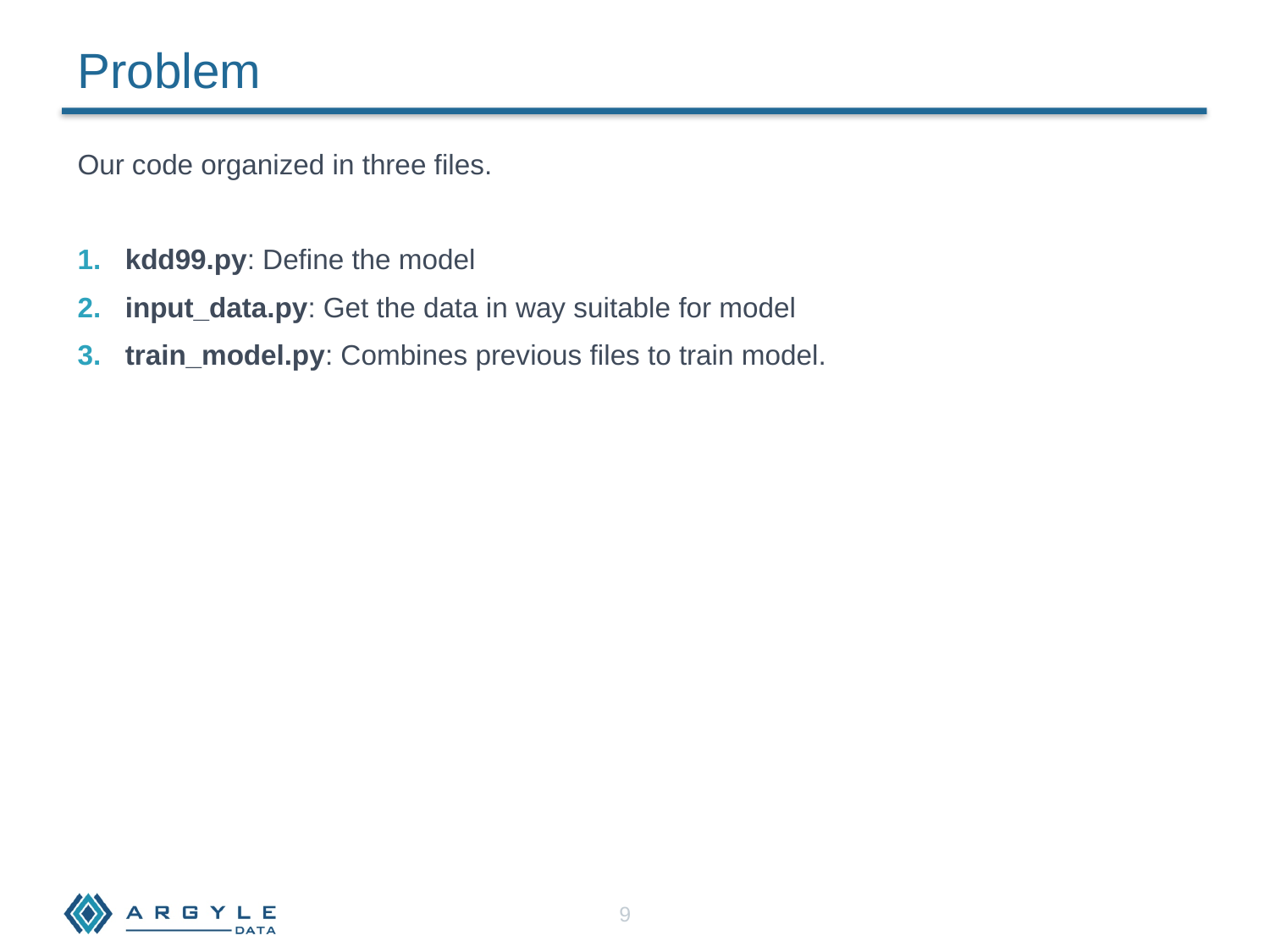

Problem

Our code organized in three files.

kdd99.py: Define the model
input_data.py: Get the data in way suitable for model
train_model.py: Combines previous files to train model.